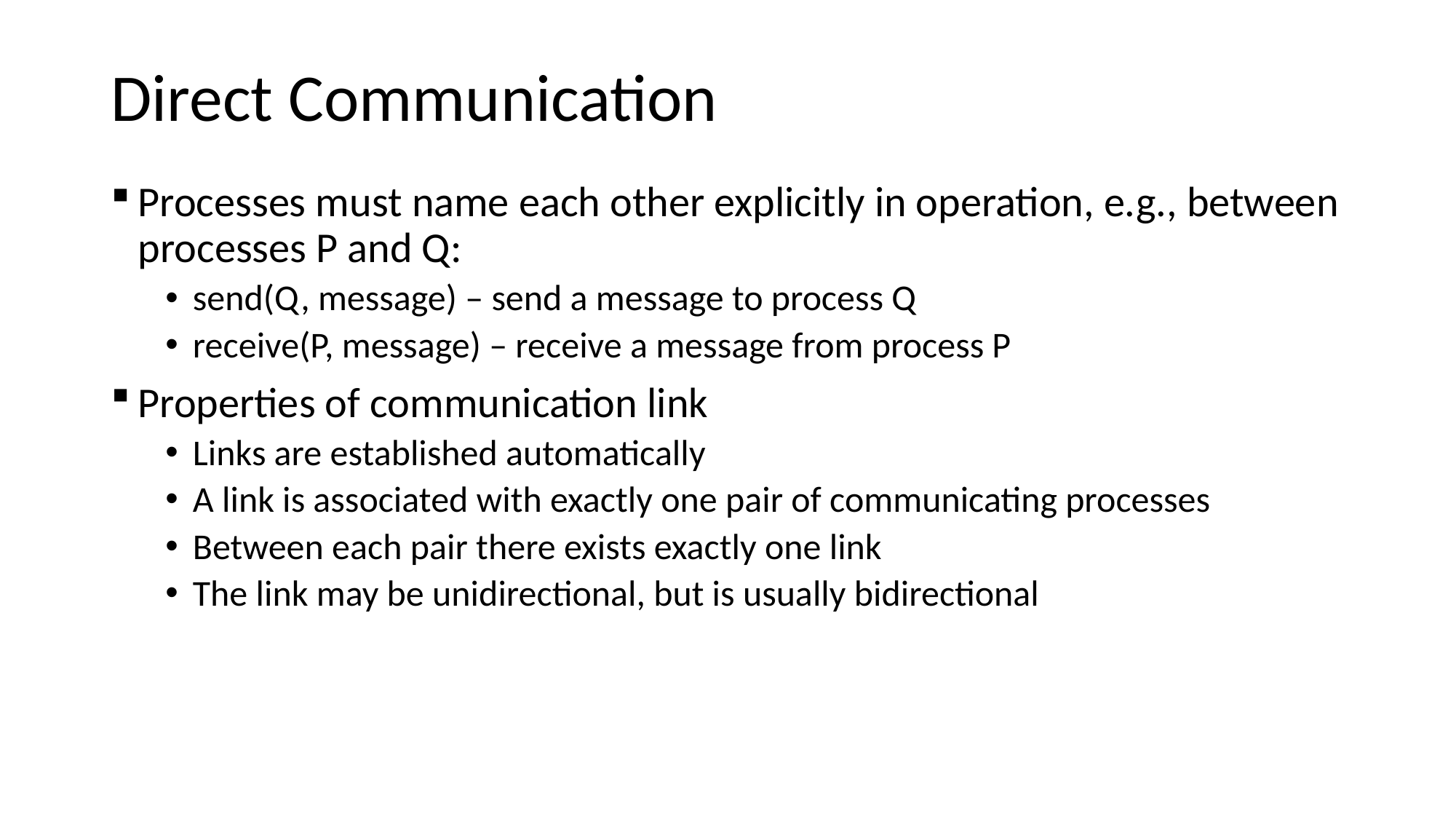

# Direct Communication
Processes must name each other explicitly in operation, e.g., between processes P and Q:
send(Q, message) – send a message to process Q
receive(P, message) – receive a message from process P
Properties of communication link
Links are established automatically
A link is associated with exactly one pair of communicating processes
Between each pair there exists exactly one link
The link may be unidirectional, but is usually bidirectional